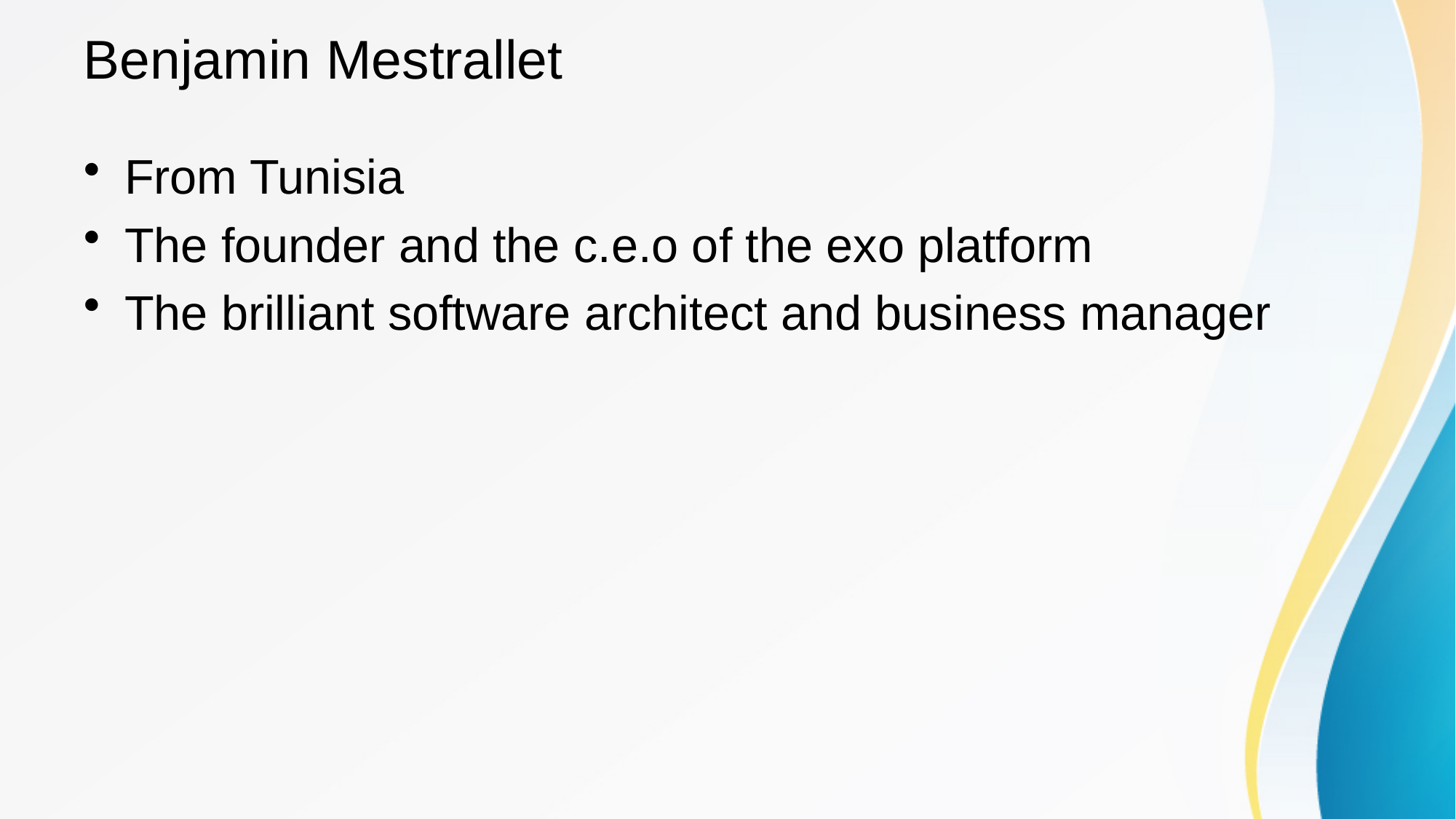

# Benjamin Mestrallet
From Tunisia
The founder and the c.e.o of the exo platform
The brilliant software architect and business manager